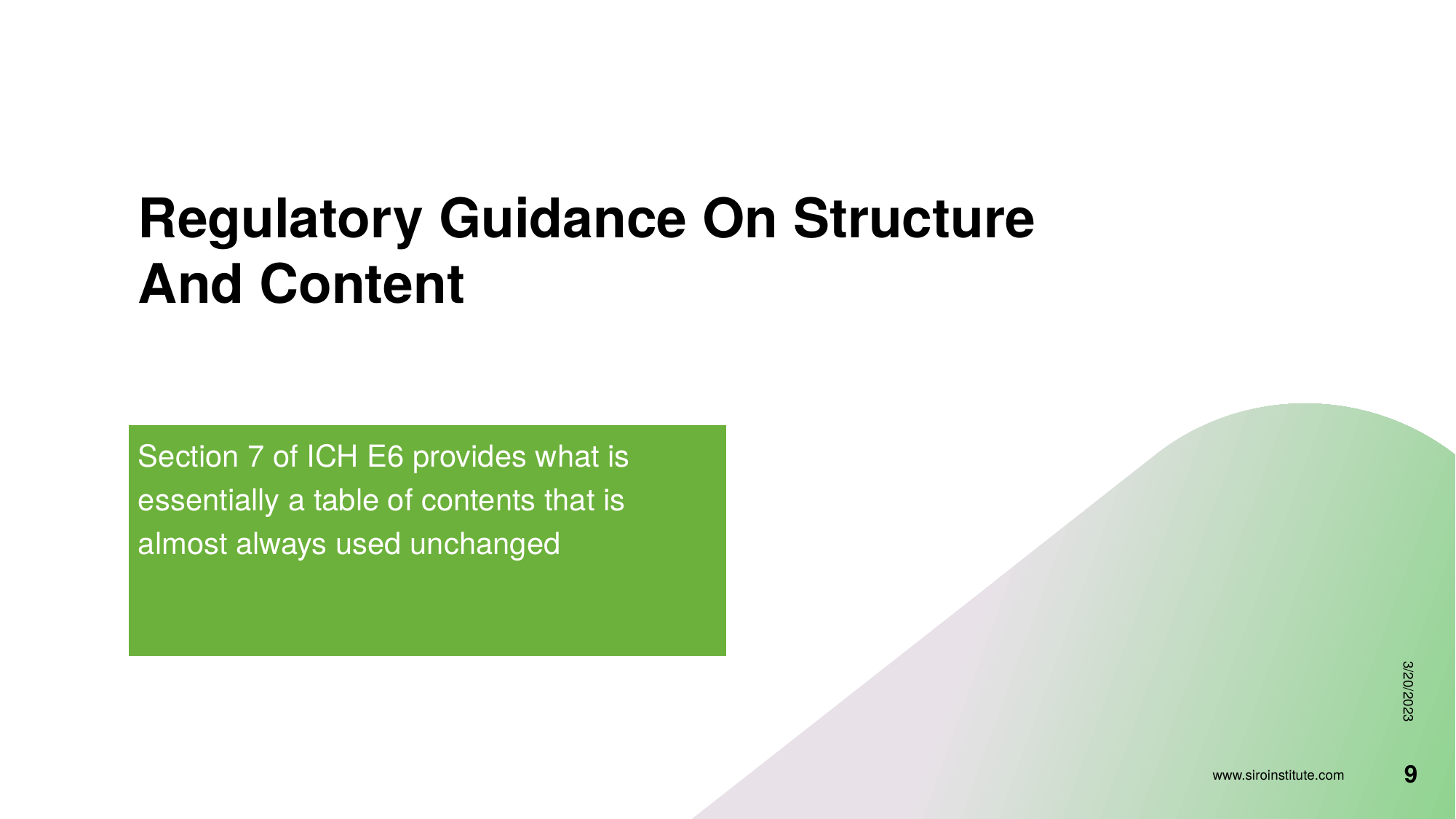

# Regulatory Guidance On Structure And Content
Section 7 of ICH E6 provides what is essentially a table of contents that is almost always used unchanged

3/20/2023
www.siroinstitute.com
9